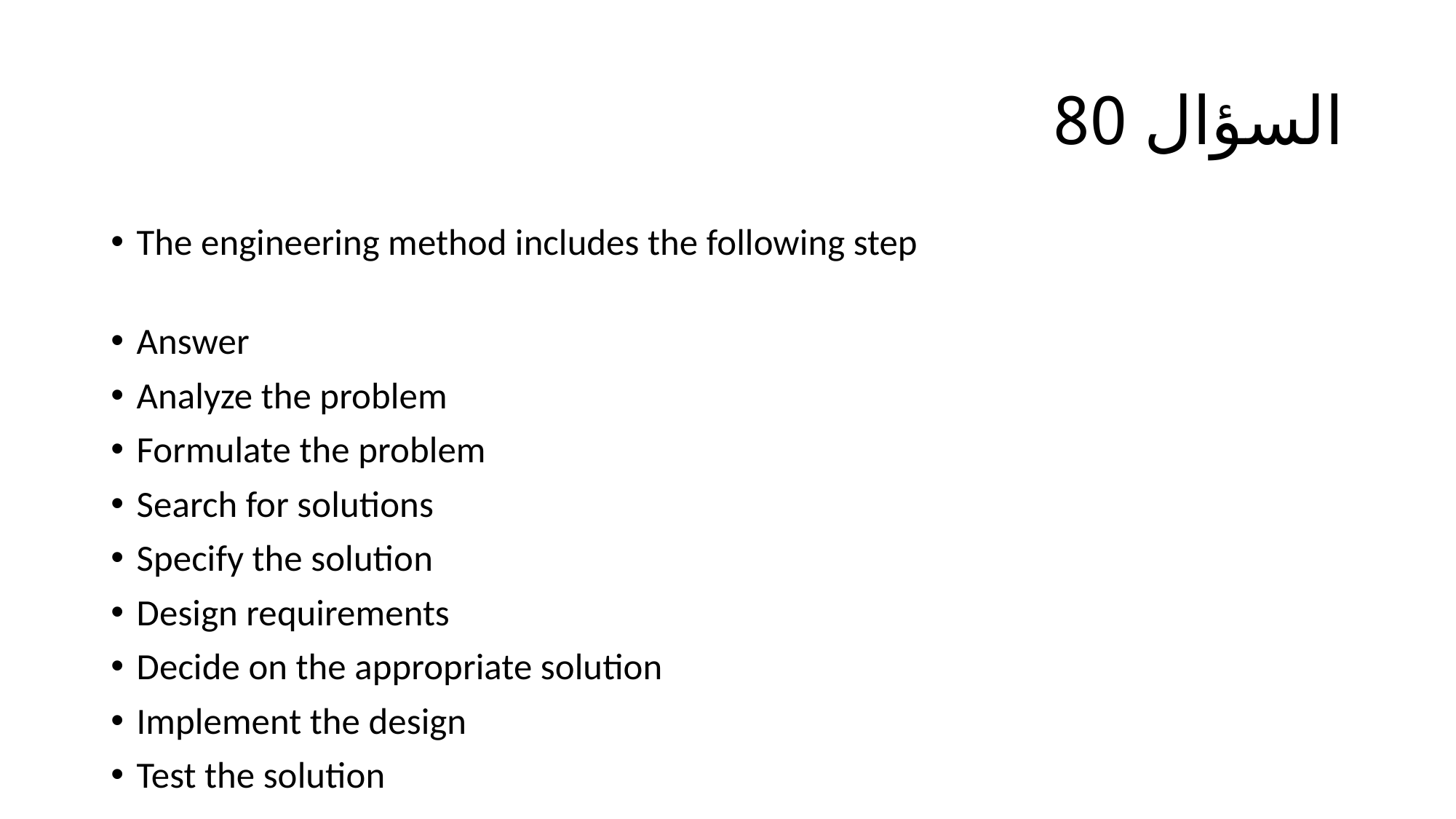

# السؤال 80
The engineering method includes the following step
Answer
Analyze the problem
Formulate the problem
Search for solutions
Specify the solution
Design requirements
Decide on the appropriate solution
Implement the design
Test the solution